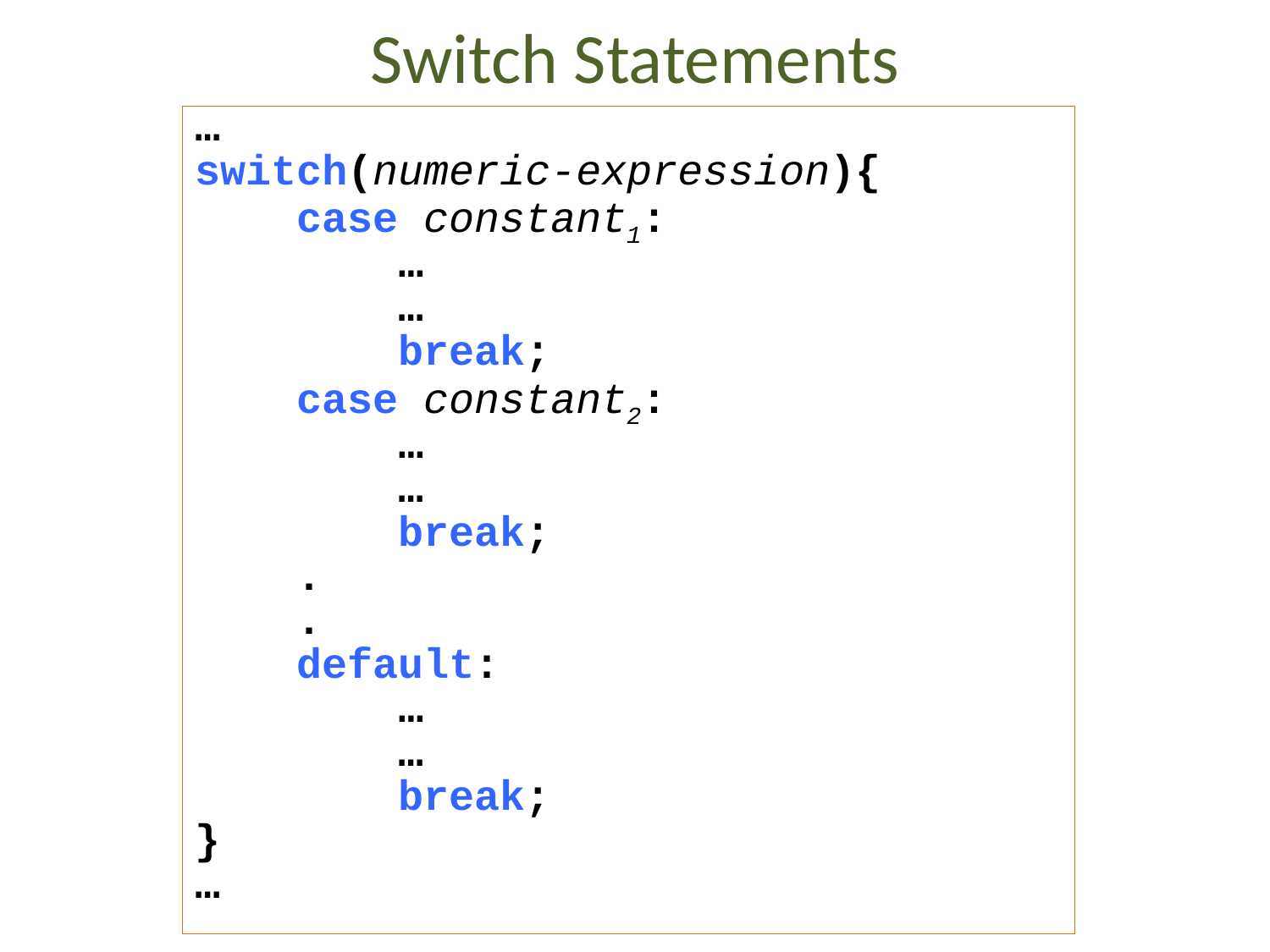

Switch Statements
…
switch(numeric-expression){
    case constant1:
        …
        …
        break;
    case constant2:
        …
        …
        break;
    .
    .
    default:
        …
        …
        break;
}
…